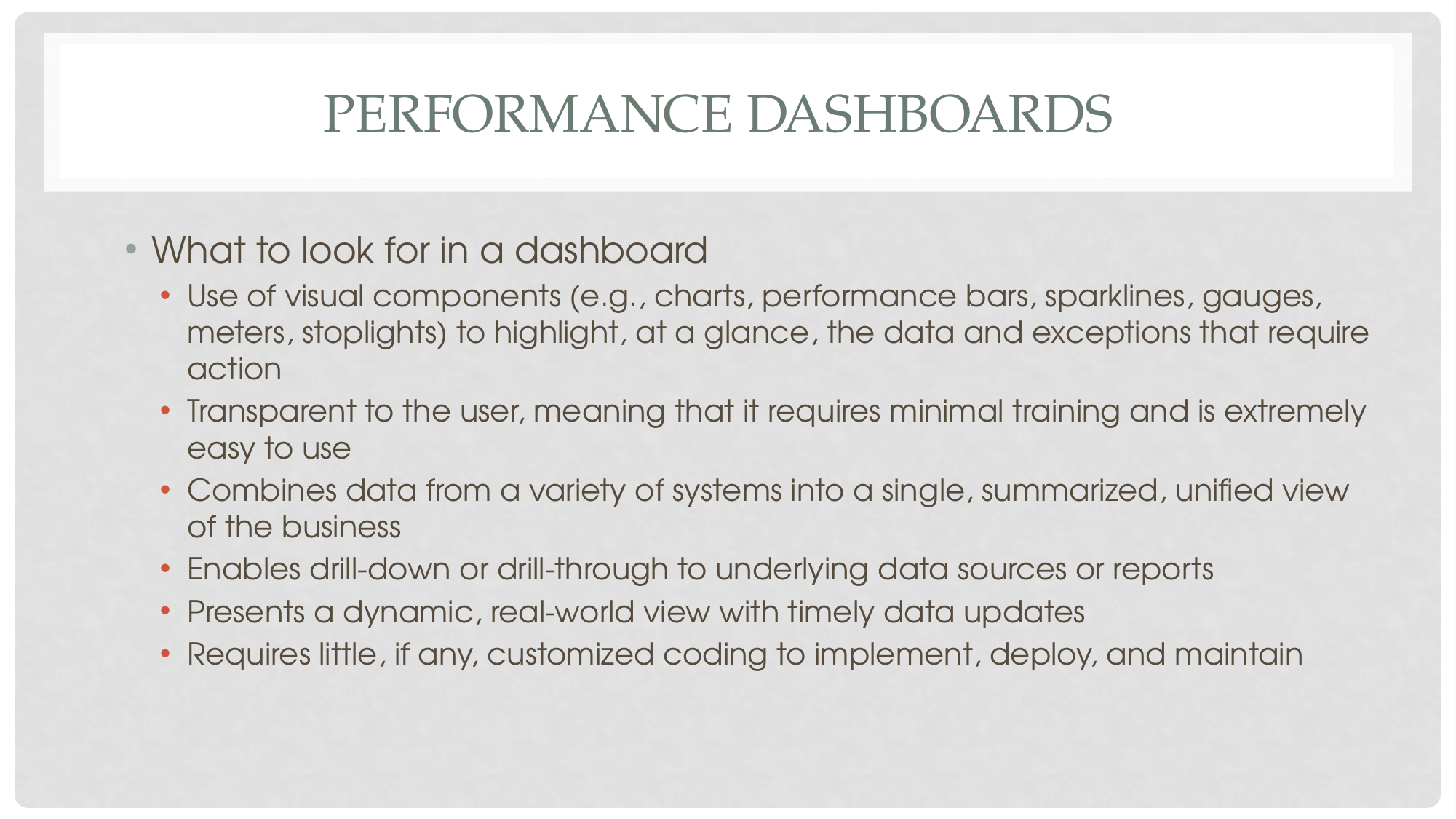

# Performance Dashboards
What to look for in a dashboard
Use of visual components (e.g., charts, performance bars, sparklines, gauges, meters, stoplights) to highlight, at a glance, the data and exceptions that require action
Transparent to the user, meaning that it requires minimal training and is extremely easy to use
Combines data from a variety of systems into a single, summarized, unified view of the business
Enables drill-down or drill-through to underlying data sources or reports
Presents a dynamic, real-world view with timely data updates
Requires little, if any, customized coding to implement, deploy, and maintain